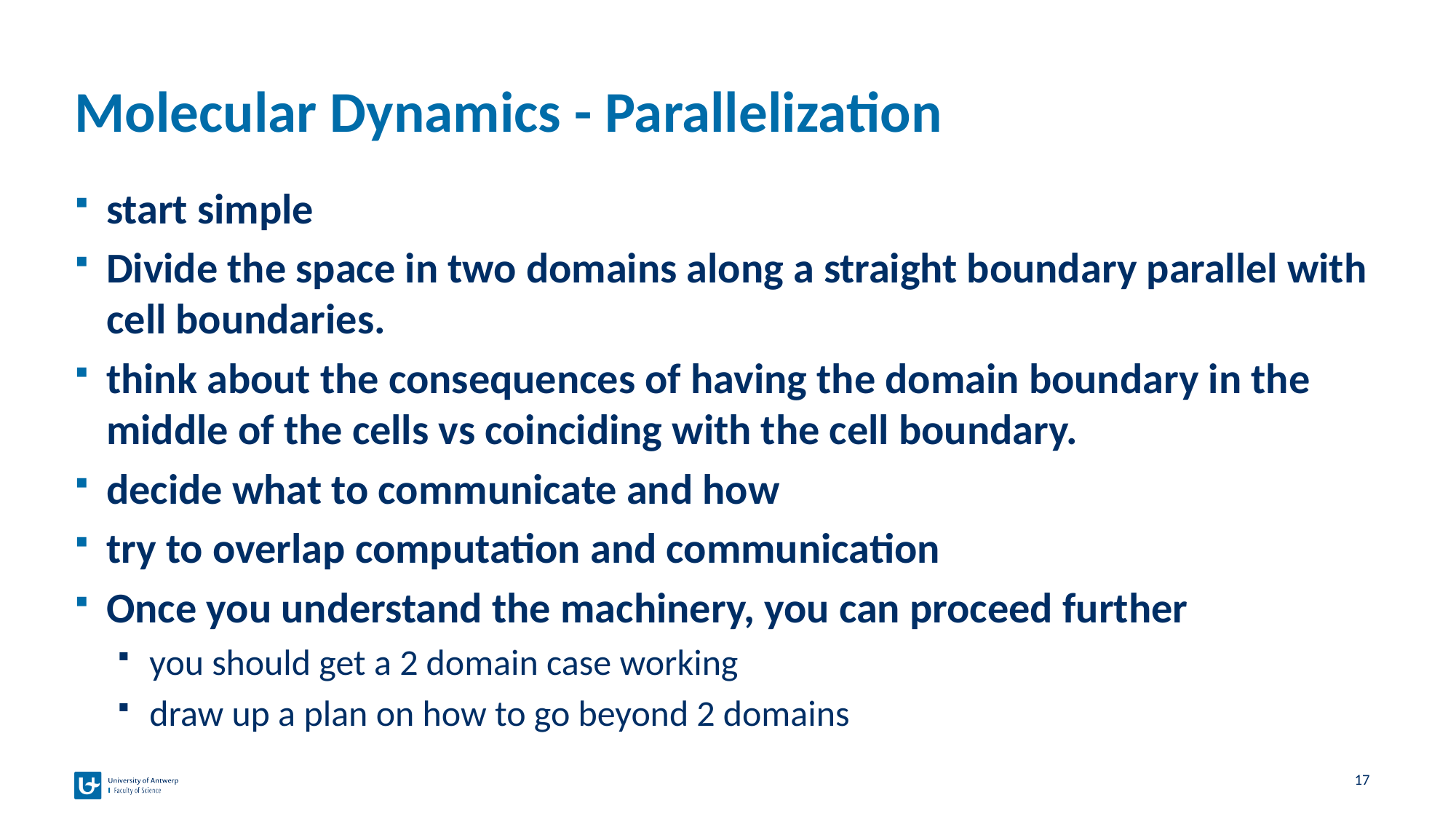

# Molecular Dynamics - Parallelization
start simple
Divide the space in two domains along a straight boundary parallel with cell boundaries.
think about the consequences of having the domain boundary in the middle of the cells vs coinciding with the cell boundary.
decide what to communicate and how
try to overlap computation and communication
Once you understand the machinery, you can proceed further
you should get a 2 domain case working
draw up a plan on how to go beyond 2 domains
17